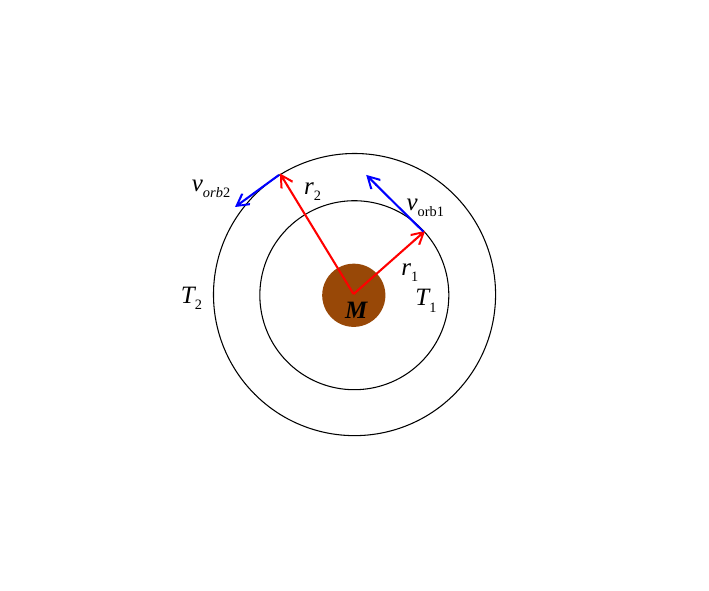

vorb2
r2
vorb1

r1

T2
T1
M